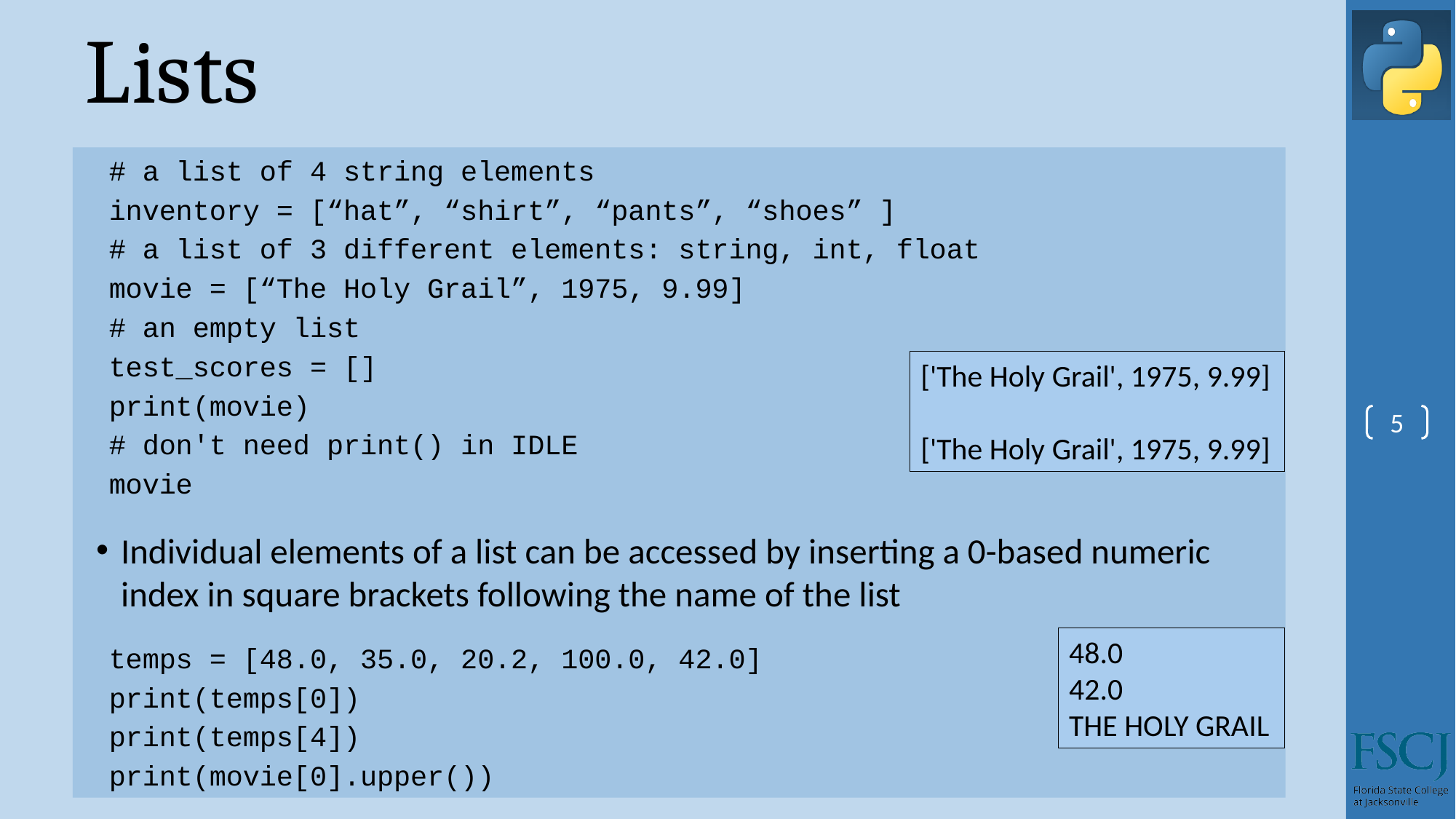

# Lists
# a list of 4 string elements
inventory = [“hat”, “shirt”, “pants”, “shoes” ]
# a list of 3 different elements: string, int, float
movie = [“The Holy Grail”, 1975, 9.99]
# an empty list
test_scores = []
print(movie)
# don't need print() in IDLE
movie

Individual elements of a list can be accessed by inserting a 0-based numeric index in square brackets following the name of the list

temps = [48.0, 35.0, 20.2, 100.0, 42.0]
print(temps[0])
print(temps[4])
print(movie[0].upper())
['The Holy Grail', 1975, 9.99]

['The Holy Grail', 1975, 9.99]
5
48.0
42.0
THE HOLY GRAIL